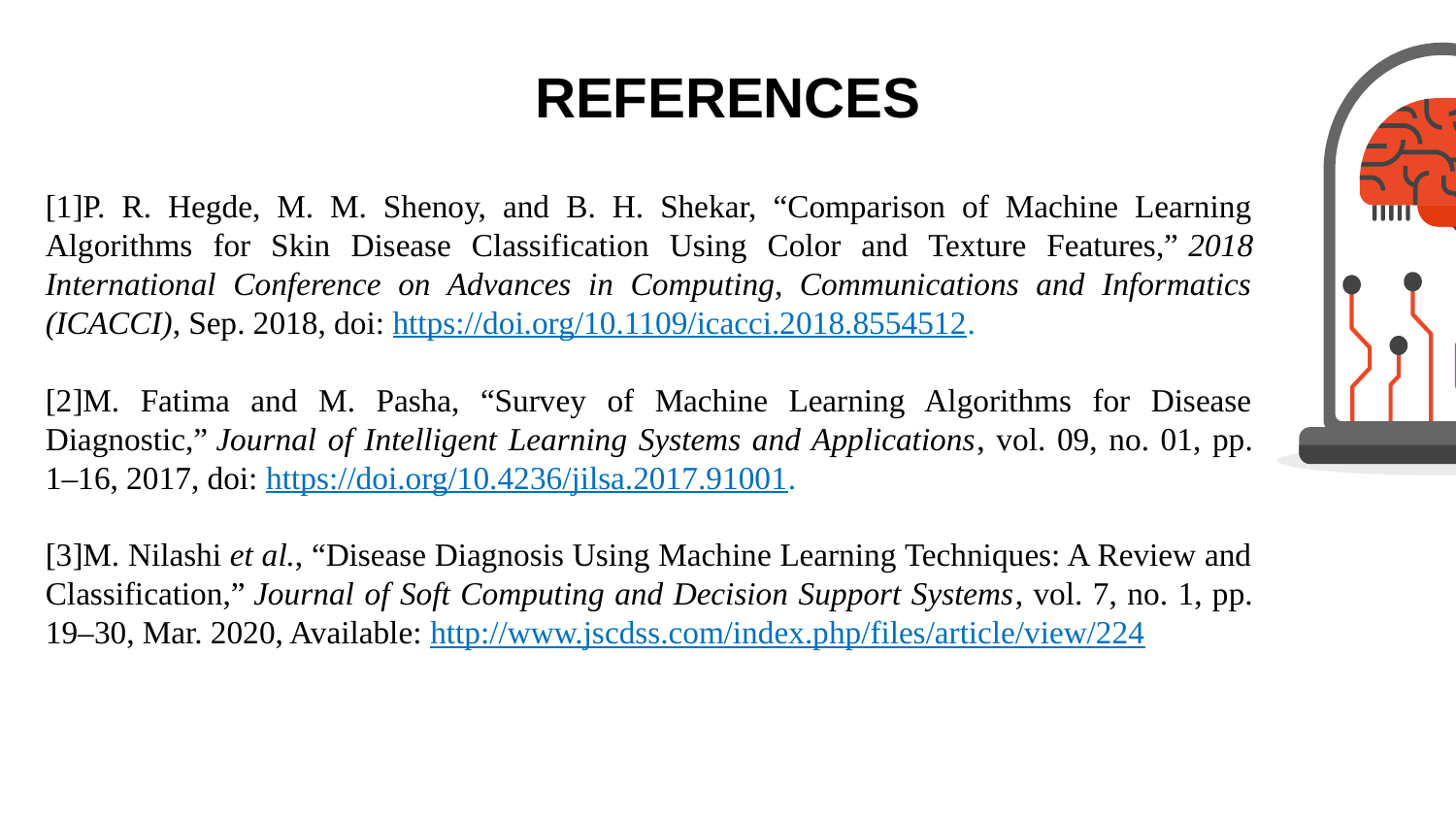

# REFERENCES
[1]P. R. Hegde, M. M. Shenoy, and B. H. Shekar, “Comparison of Machine Learning Algorithms for Skin Disease Classification Using Color and Texture Features,” 2018 International Conference on Advances in Computing, Communications and Informatics (ICACCI), Sep. 2018, doi: https://doi.org/10.1109/icacci.2018.8554512.

[2]M. Fatima and M. Pasha, “Survey of Machine Learning Algorithms for Disease Diagnostic,” Journal of Intelligent Learning Systems and Applications, vol. 09, no. 01, pp. 1–16, 2017, doi: https://doi.org/10.4236/jilsa.2017.91001.

[3]M. Nilashi et al., “Disease Diagnosis Using Machine Learning Techniques: A Review and Classification,” Journal of Soft Computing and Decision Support Systems, vol. 7, no. 1, pp. 19–30, Mar. 2020, Available: http://www.jscdss.com/index.php/files/article/view/224